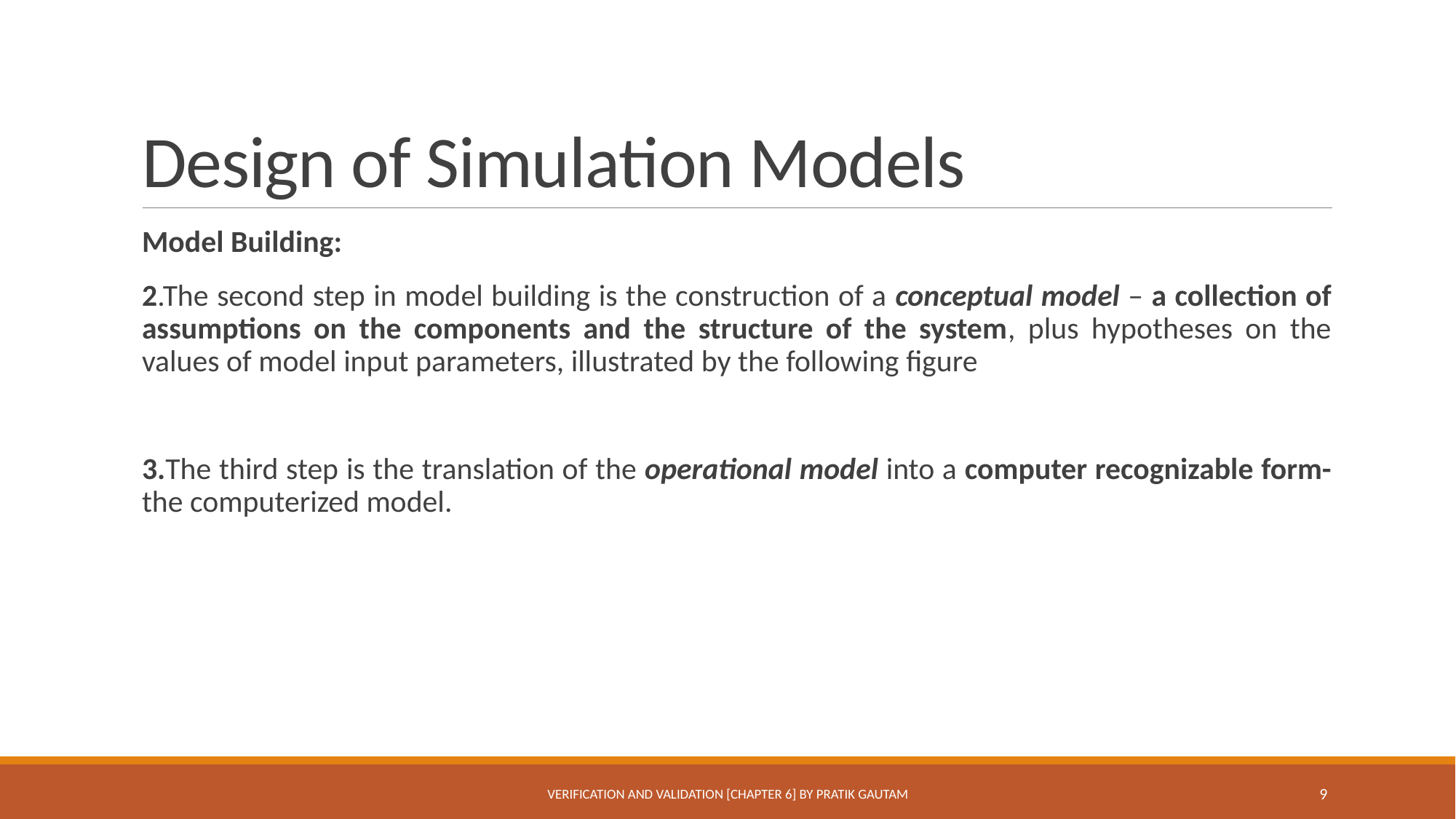

# Design of Simulation Models
Model Building:
2.The second step in model building is the construction of a conceptual model – a collection of assumptions on the components and the structure of the system, plus hypotheses on the values of model input parameters, illustrated by the following figure

3.The third step is the translation of the operational model into a computer recognizable form- the computerized model.
Verification and Validation [Chapter 6] By Pratik Gautam
9